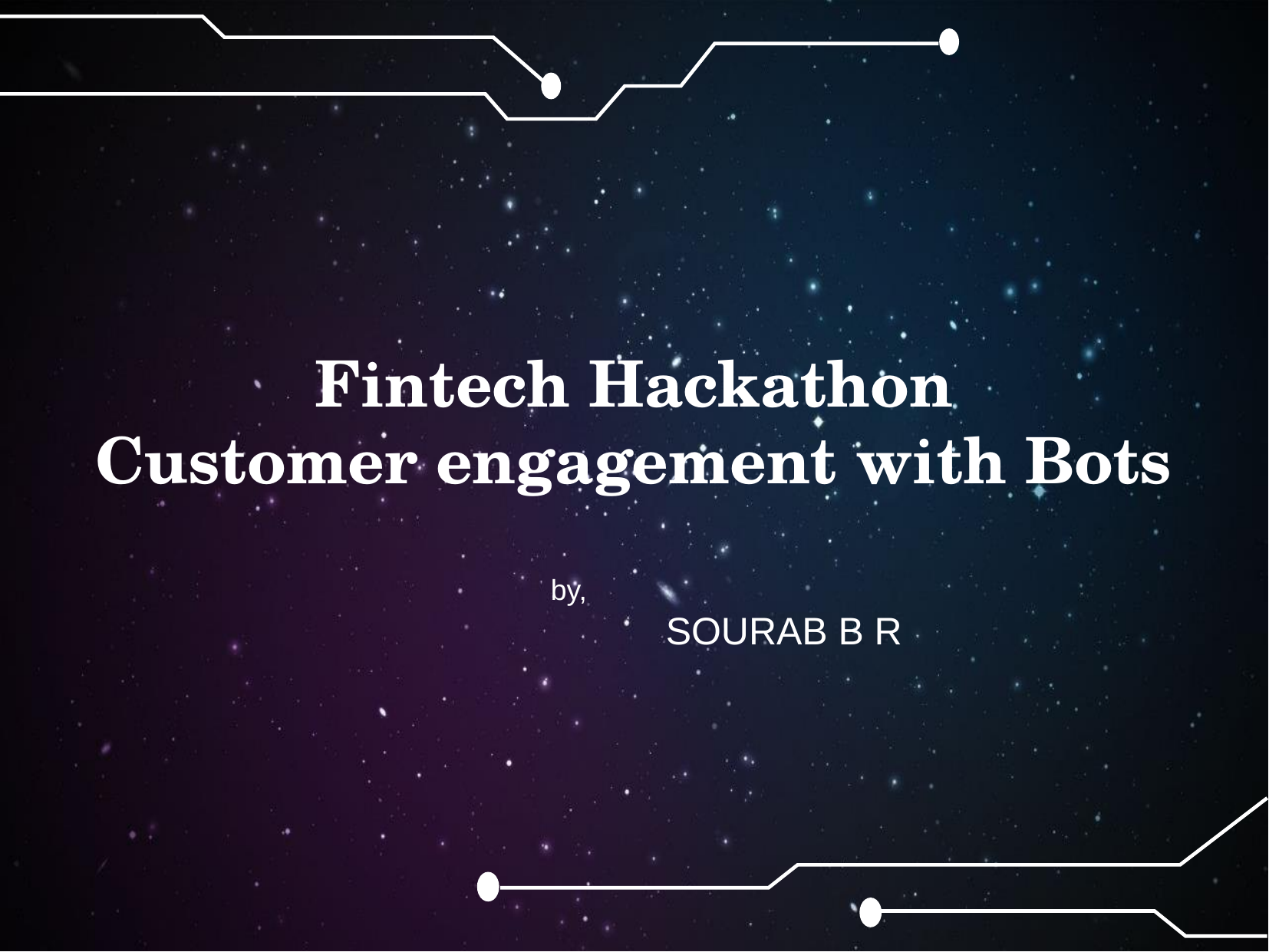

Fintech Hackathon
Customer engagement with Bots

by,
	SOURAB B R